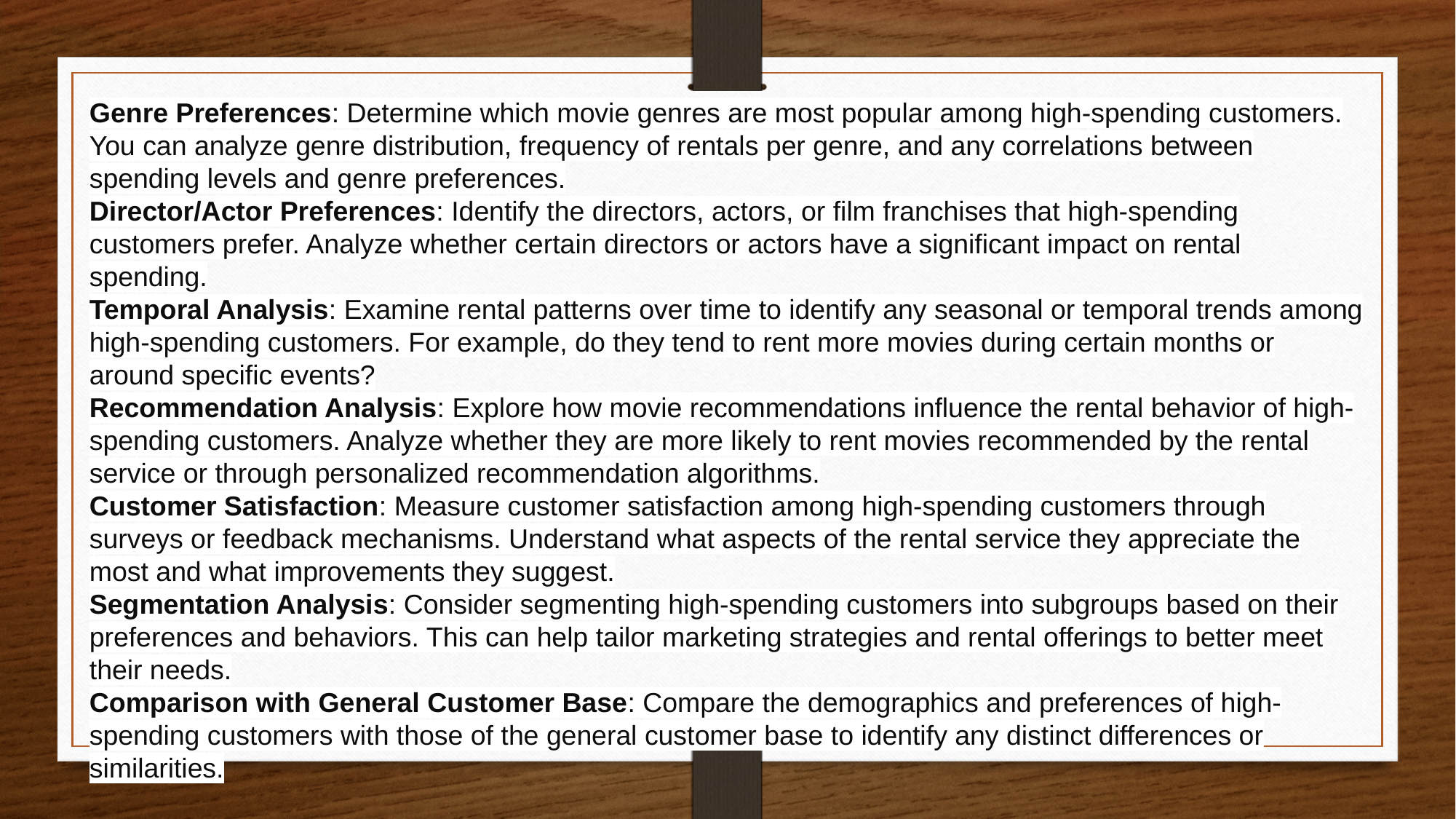

Genre Preferences: Determine which movie genres are most popular among high-spending customers. You can analyze genre distribution, frequency of rentals per genre, and any correlations between spending levels and genre preferences.
Director/Actor Preferences: Identify the directors, actors, or film franchises that high-spending customers prefer. Analyze whether certain directors or actors have a significant impact on rental spending.
Temporal Analysis: Examine rental patterns over time to identify any seasonal or temporal trends among high-spending customers. For example, do they tend to rent more movies during certain months or around specific events?
Recommendation Analysis: Explore how movie recommendations influence the rental behavior of high-spending customers. Analyze whether they are more likely to rent movies recommended by the rental service or through personalized recommendation algorithms.
Customer Satisfaction: Measure customer satisfaction among high-spending customers through surveys or feedback mechanisms. Understand what aspects of the rental service they appreciate the most and what improvements they suggest.
Segmentation Analysis: Consider segmenting high-spending customers into subgroups based on their preferences and behaviors. This can help tailor marketing strategies and rental offerings to better meet their needs.
Comparison with General Customer Base: Compare the demographics and preferences of high-spending customers with those of the general customer base to identify any distinct differences or similarities.